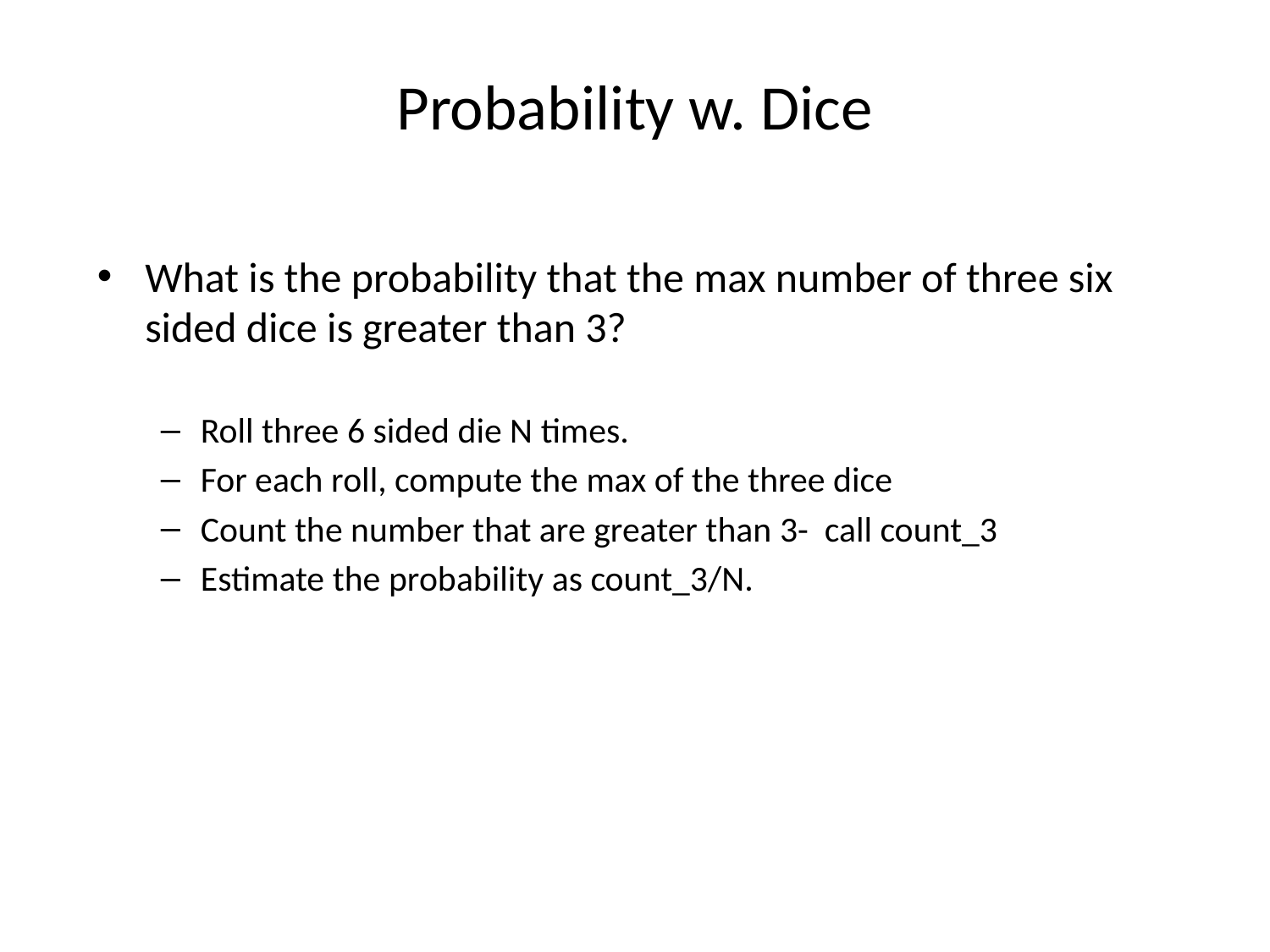

# Probability w. Dice

What is the probability that the max number of three six sided dice is greater than 3?

Roll three 6 sided die N times.
For each roll, compute the max of the three dice
Count the number that are greater than 3-  call count_3
Estimate the probability as count_3/N.